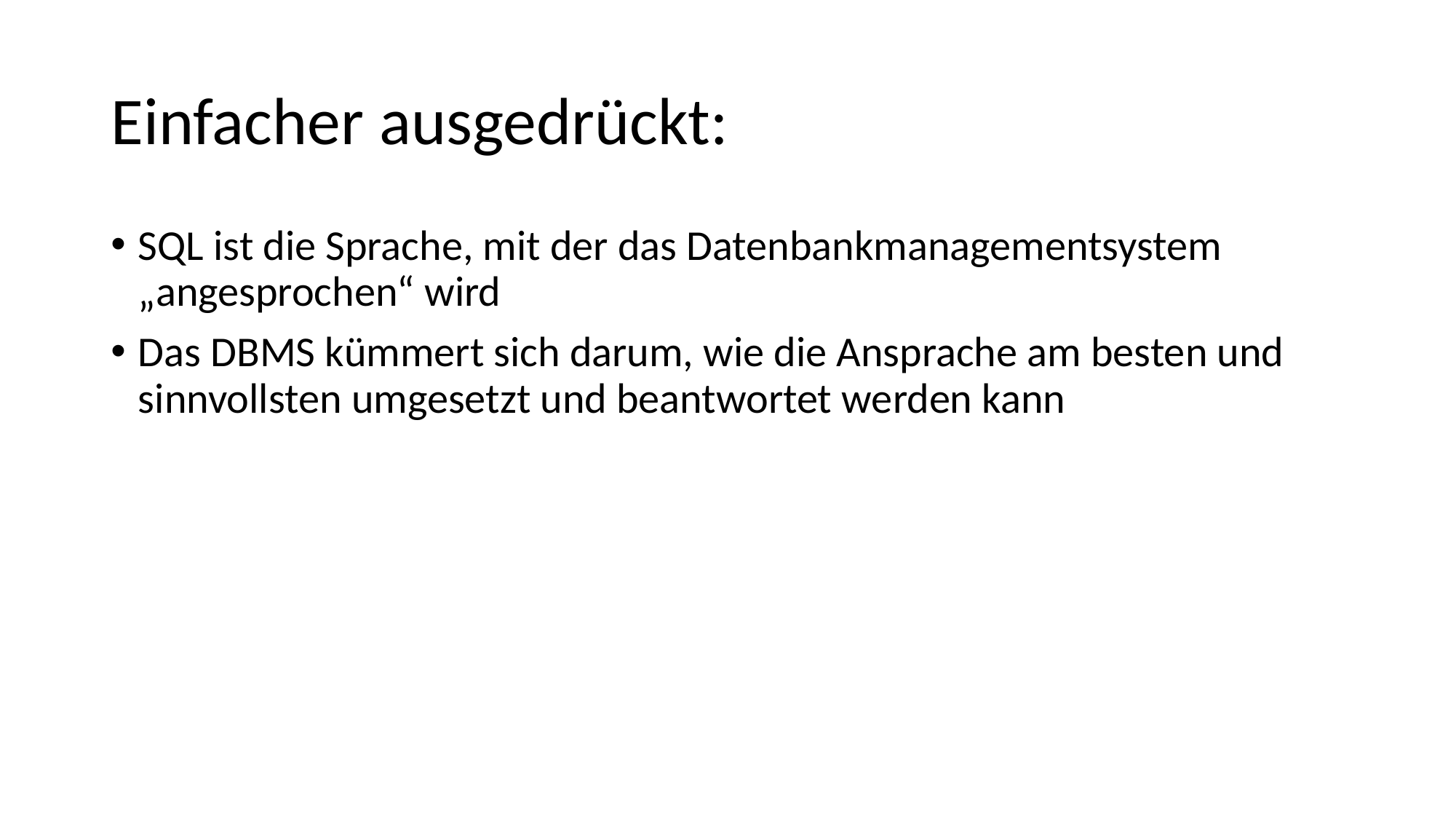

# Einfacher ausgedrückt:
SQL ist die Sprache, mit der das Datenbankmanagementsystem „angesprochen“ wird
Das DBMS kümmert sich darum, wie die Ansprache am besten und sinnvollsten umgesetzt und beantwortet werden kann